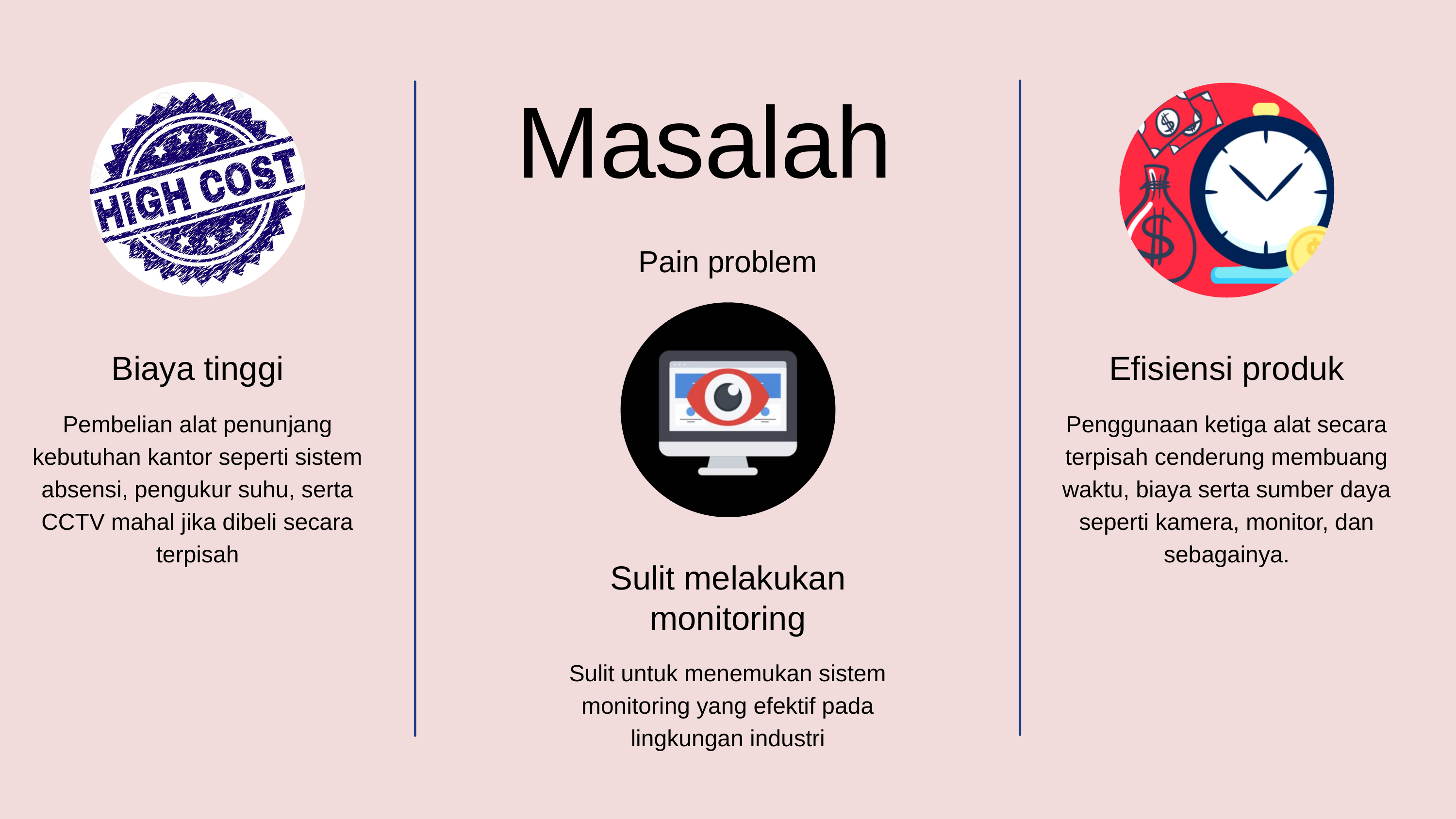

Masalah
Pain problem

Biaya tinggi
Pembelian alat penunjang kebutuhan kantor seperti sistem absensi, pengukur suhu, serta CCTV mahal jika dibeli secara terpisah
Efisiensi produk
Penggunaan ketiga alat secara terpisah cenderung membuang waktu, biaya serta sumber daya seperti kamera, monitor, dan sebagainya.

Sulit melakukan monitoring
Sulit untuk menemukan sistem monitoring yang efektif pada lingkungan industri